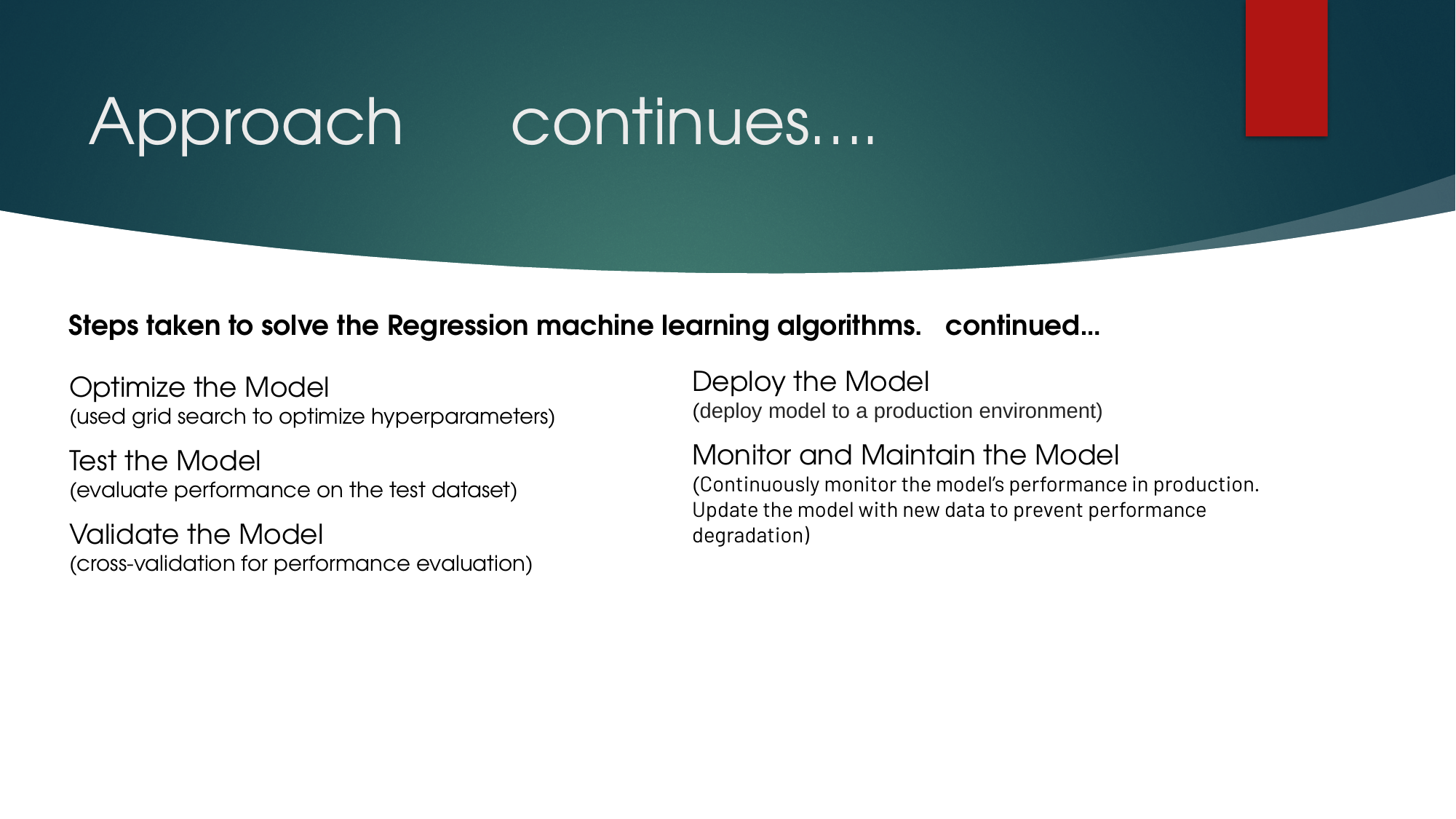

# Approach      continues….

Steps taken to solve the Regression machine learning algorithms.   continued…
Deploy the Model
(deploy model to a production environment)
Monitor and Maintain the Model
(Continuously monitor the model’s performance in production. Update the model with new data to prevent performance degradation)
Optimize the Model
(used grid search to optimize hyperparameters)
Test the Model
(evaluate performance on the test dataset)
Validate the Model
(cross-validation for performance evaluation)